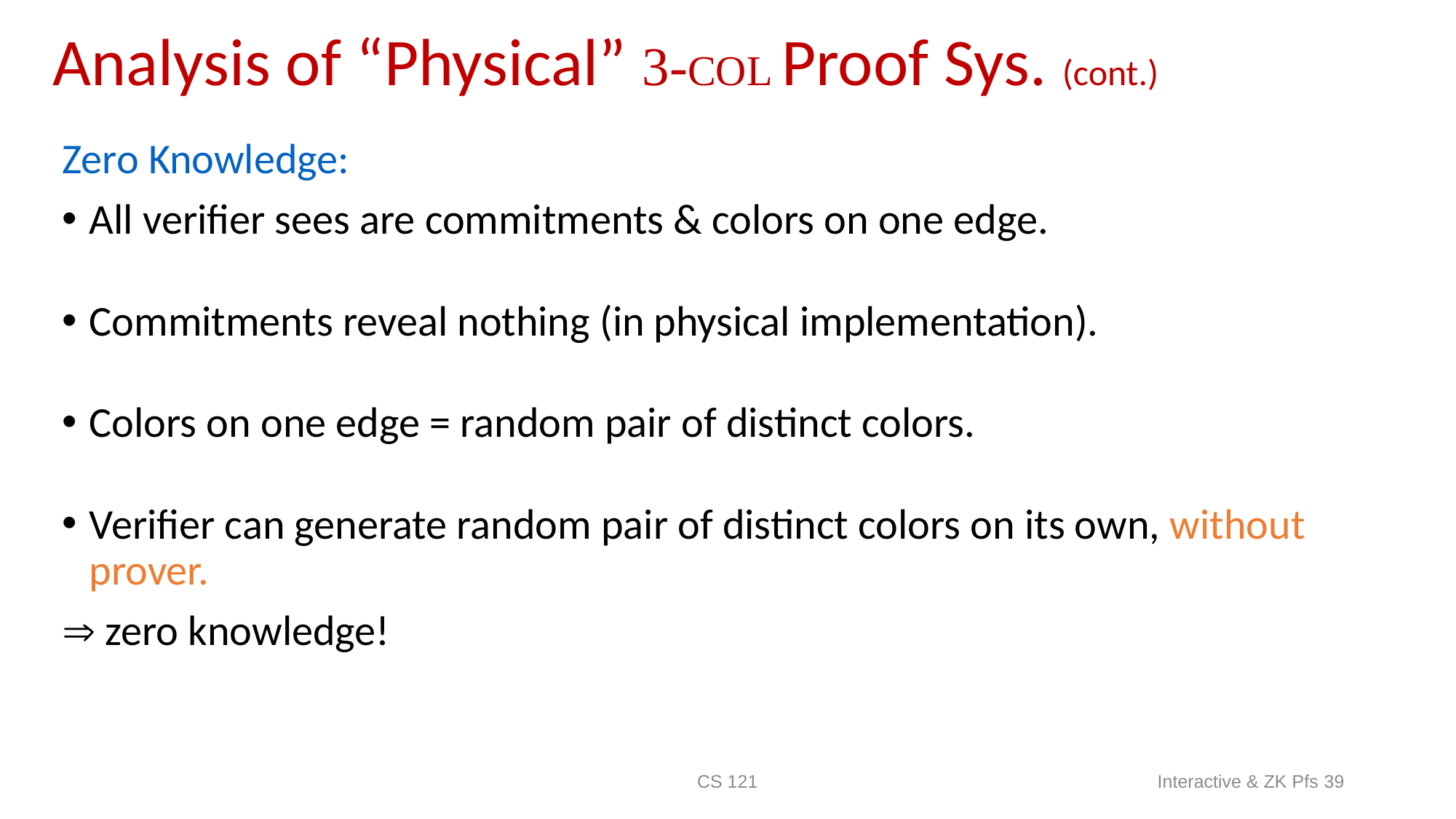

CS 121
Interactive & ZK Pfs 39
# Analysis of “Physical” 3-COL Proof Sys. (cont.)
Zero Knowledge:
All verifier sees are commitments & colors on one edge.

Commitments reveal nothing (in physical implementation).

Colors on one edge = random pair of distinct colors.

Verifier can generate random pair of distinct colors on its own, without prover.
⇒ zero knowledge!